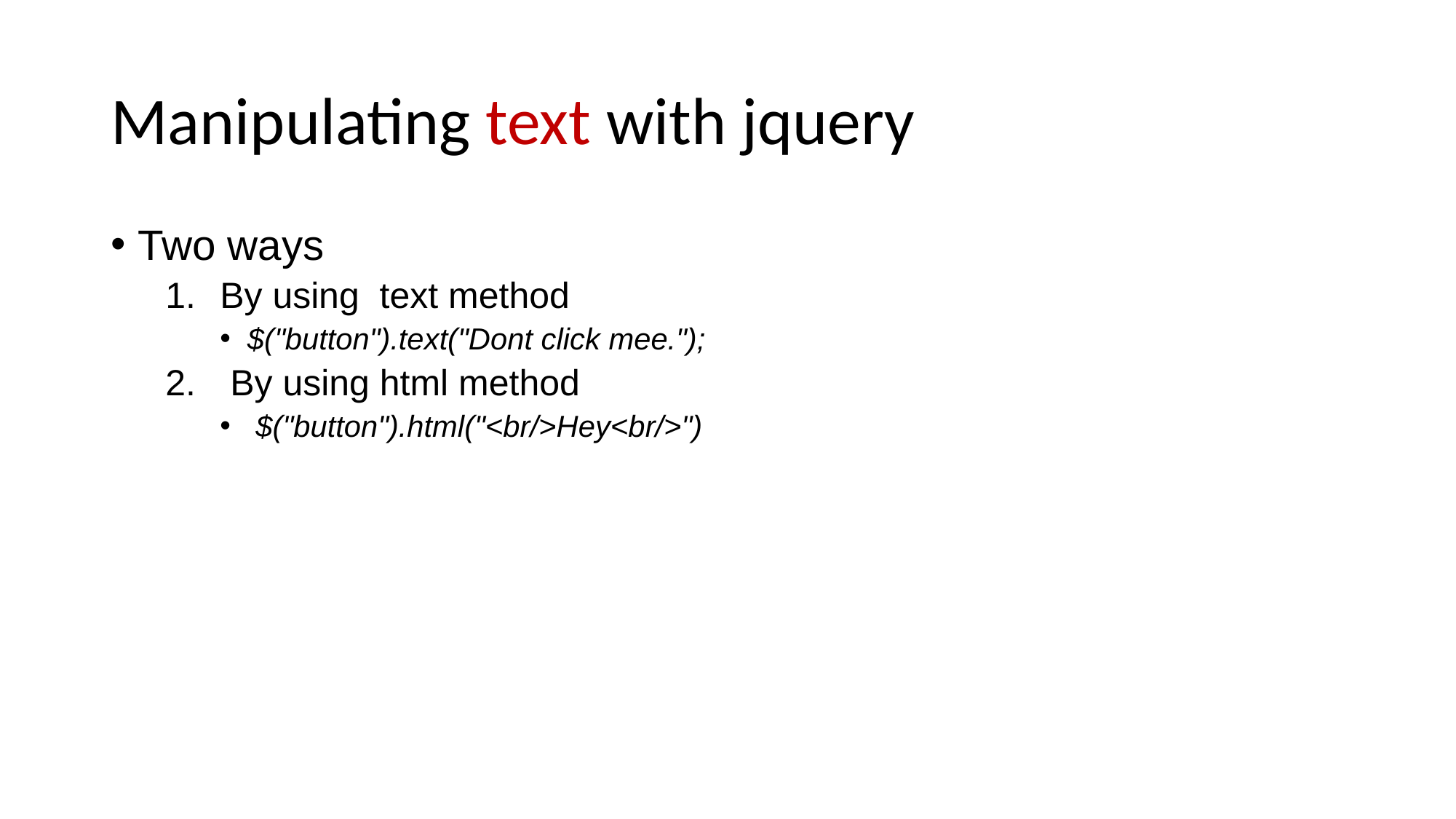

# Manipulating text with jquery
Two ways
By using  text method
$("button").text("Dont click mee.");
 By using html method
 $("button").html("<br/>Hey<br/>")